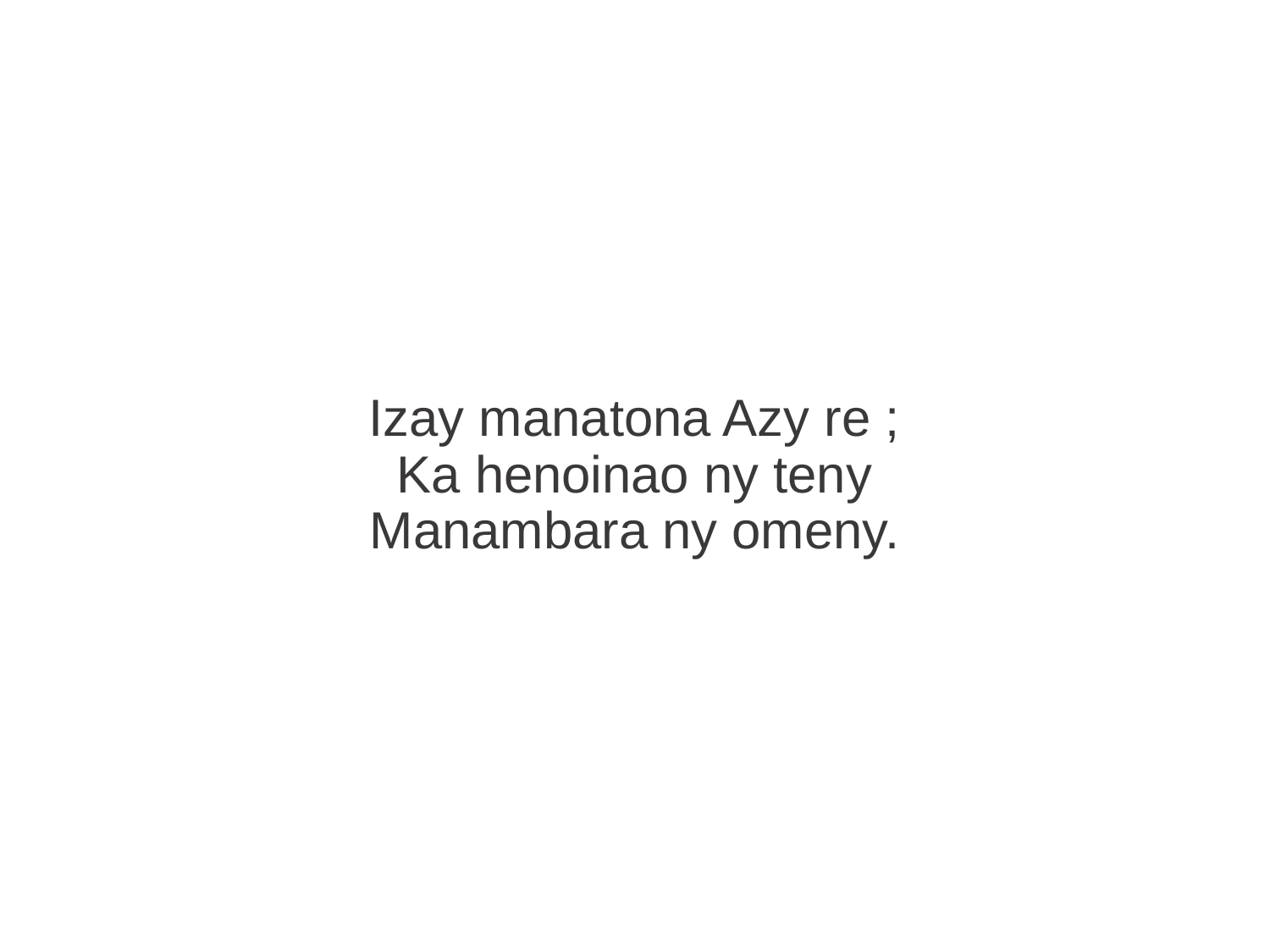

Izay manatona Azy re ;
Ka henoinao ny teny
Manambara ny omeny.